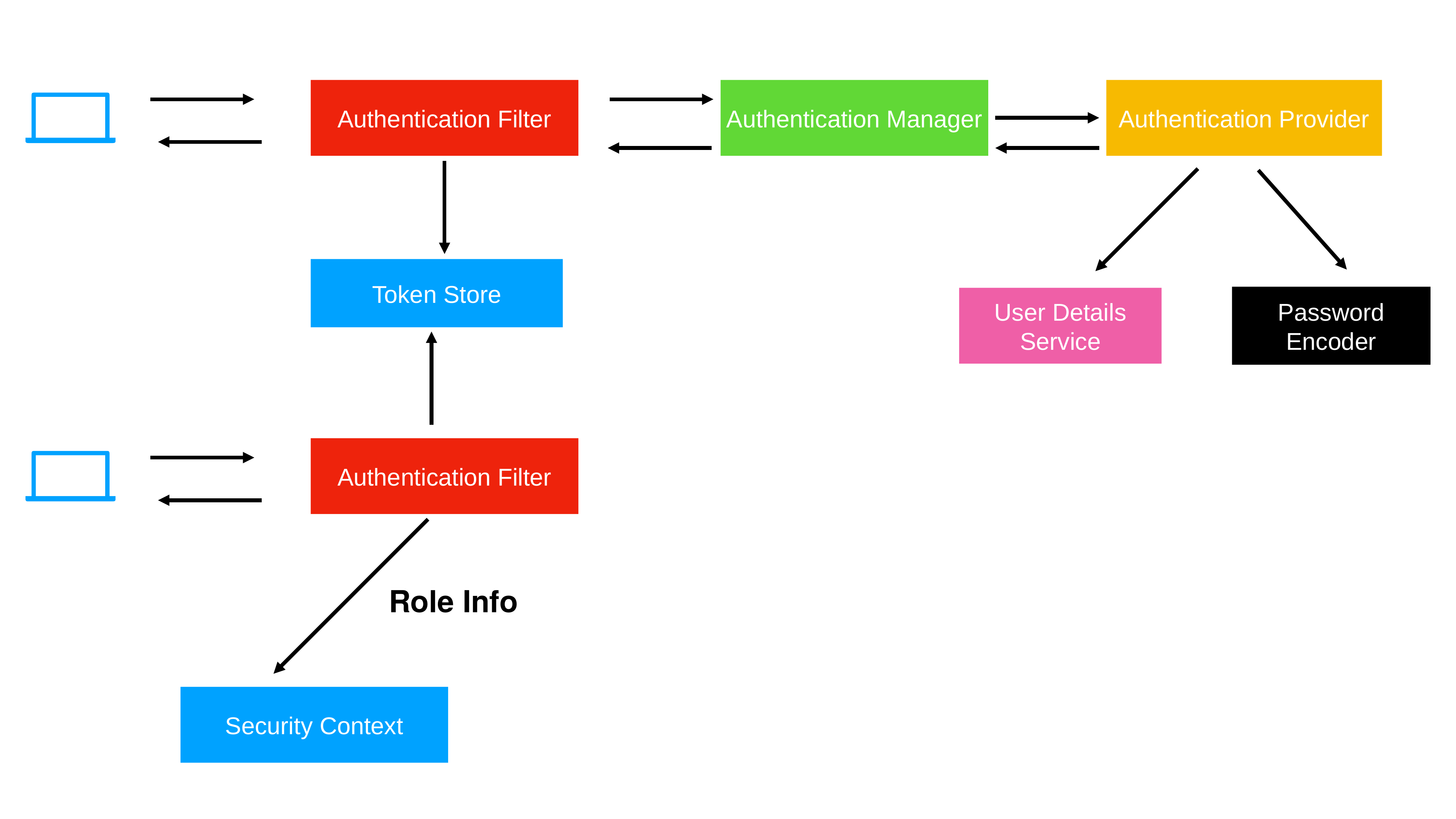

Authentication Filter
Authentication Manager
Authentication Provider

Token Store
Password Encoder
User Details Service

Authentication Filter

Role Info
Security Context